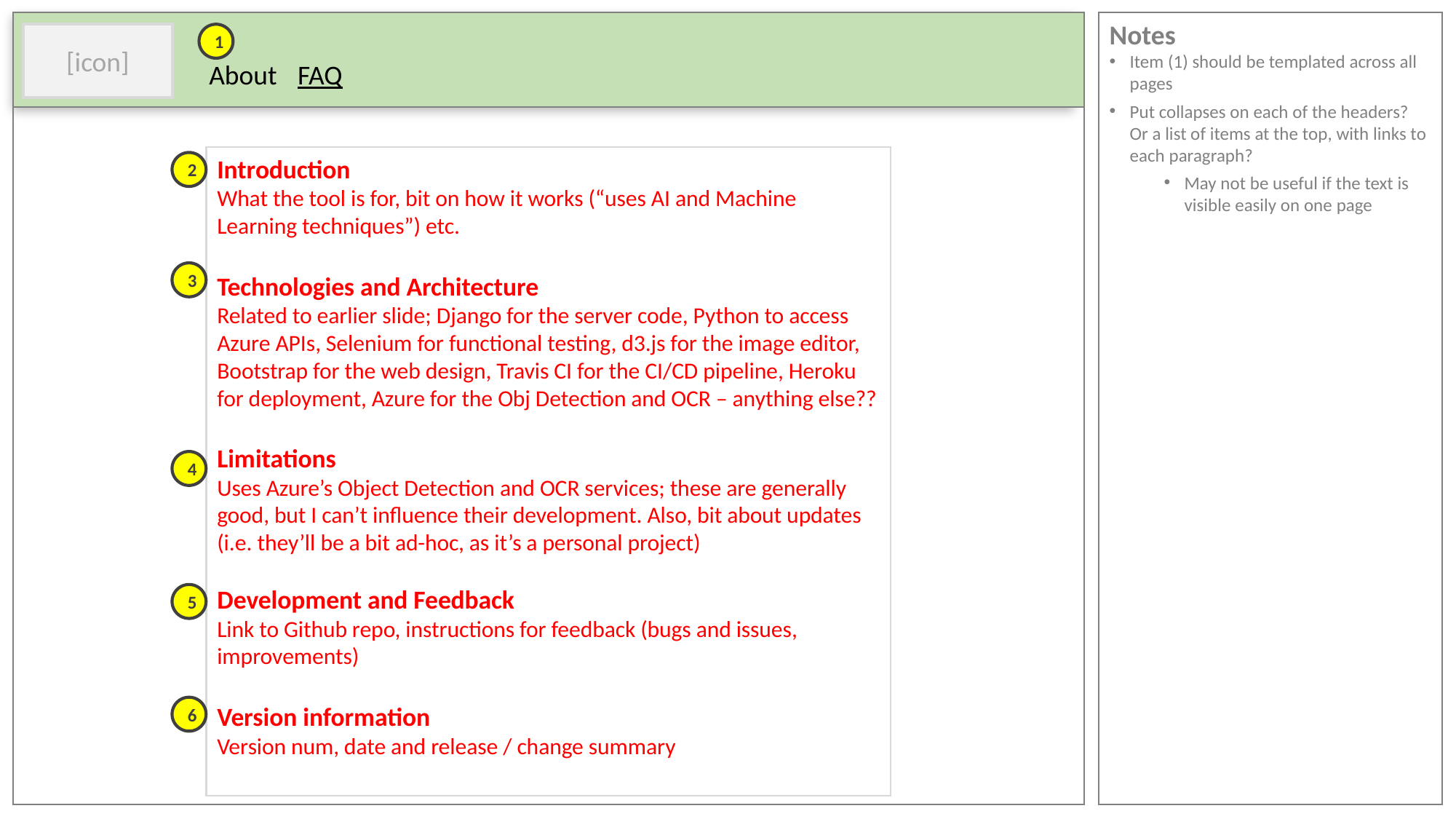

Notes
Item (1) should be templated across all pages
Put collapses on each of the headers?  Or a list of items at the top, with links to each paragraph?
May not be useful if the text is visible easily on one page
[icon]
1
About
FAQ

Introduction
What the tool is for, bit on how it works (“uses AI and Machine Learning techniques”) etc.

Technologies and Architecture
Related to earlier slide; Django for the server code, Python to access Azure APIs, Selenium for functional testing, d3.js for the image editor, Bootstrap for the web design, Travis CI for the CI/CD pipeline, Heroku for deployment, Azure for the Obj Detection and OCR – anything else??

Limitations
Uses Azure’s Object Detection and OCR services; these are generally good, but I can’t influence their development. Also, bit about updates (i.e. they’ll be a bit ad-hoc, as it’s a personal project)

Development and Feedback
Link to Github repo, instructions for feedback (bugs and issues, improvements)

Version information
Version num, date and release / change summary
2
3
4
5
6